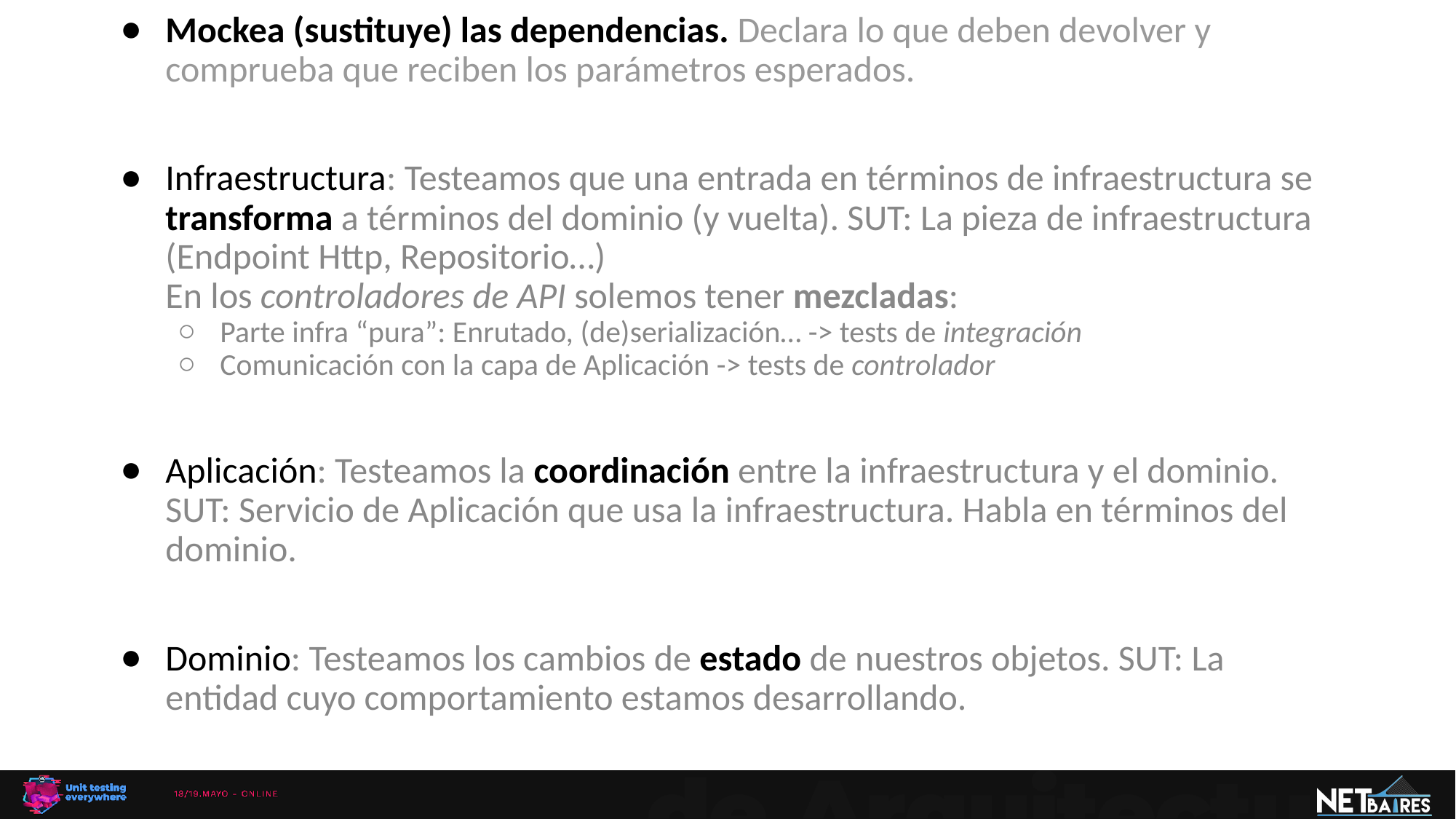

Mockea (sustituye) las dependencias. Declara lo que deben devolver y comprueba que reciben los parámetros esperados.

Infraestructura: Testeamos que una entrada en términos de infraestructura se transforma a términos del dominio (y vuelta). SUT: La pieza de infraestructura (Endpoint Http, Repositorio…)
En los controladores de API solemos tener mezcladas:
Parte infra “pura”: Enrutado, (de)serialización… -> tests de integración
Comunicación con la capa de Aplicación -> tests de controlador

Aplicación: Testeamos la coordinación entre la infraestructura y el dominio. SUT: Servicio de Aplicación que usa la infraestructura. Habla en términos del dominio.

Dominio: Testeamos los cambios de estado de nuestros objetos. SUT: La entidad cuyo comportamiento estamos desarrollando.